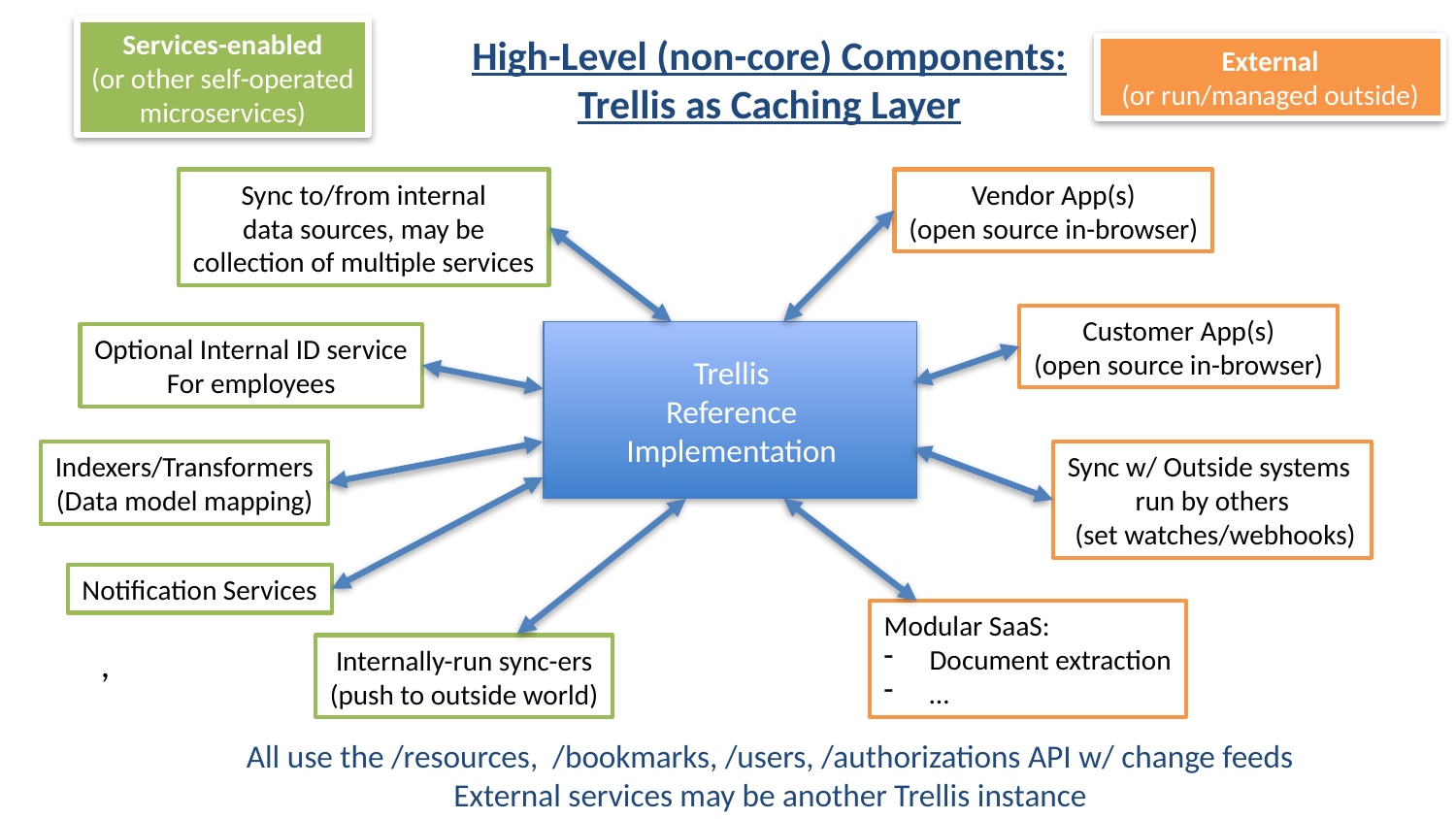

Services-enabled
(or other self-operated
microservices)
High-Level (non-core) Components:
Trellis as Caching Layer
External
(or run/managed outside)
Sync to/from internal
 data sources, may be
collection of multiple services
Vendor App(s)
(open source in-browser)
Customer App(s)
(open source in-browser)

Trellis
Reference
Implementation
Optional Internal ID service
For employees
Indexers/Transformers
(Data model mapping)
Sync w/ Outside systems
run by others
 (set watches/webhooks)
Notification Services
Modular SaaS:
Document extraction
…
,
Internally-run sync-ers
(push to outside world)
All use the /resources,  /bookmarks, /users, /authorizations API w/ change feeds
External services may be another Trellis instance